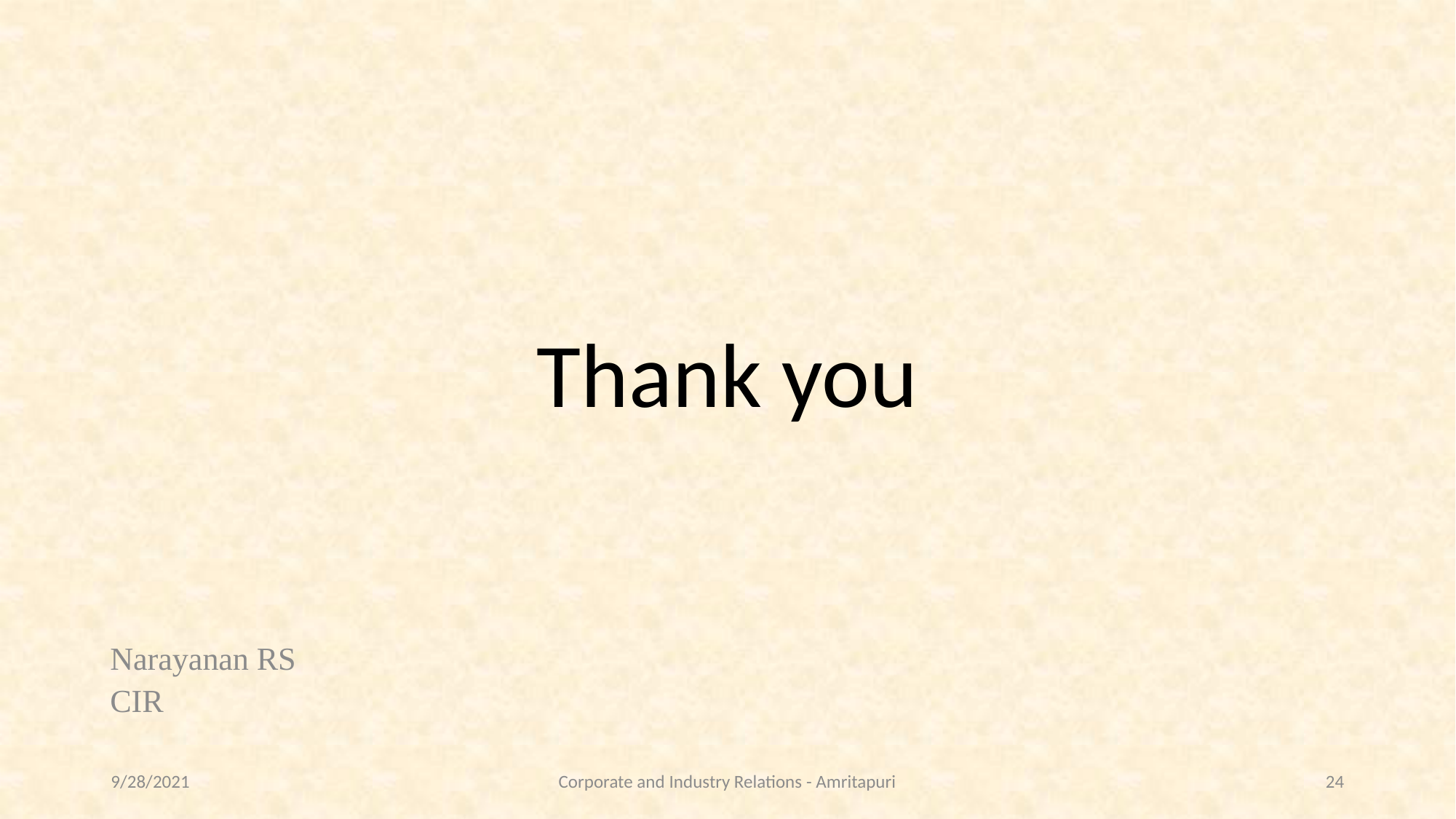

# Thank you

Narayanan RS
CIR
9/28/2021
Corporate and Industry Relations - Amritapuri
24